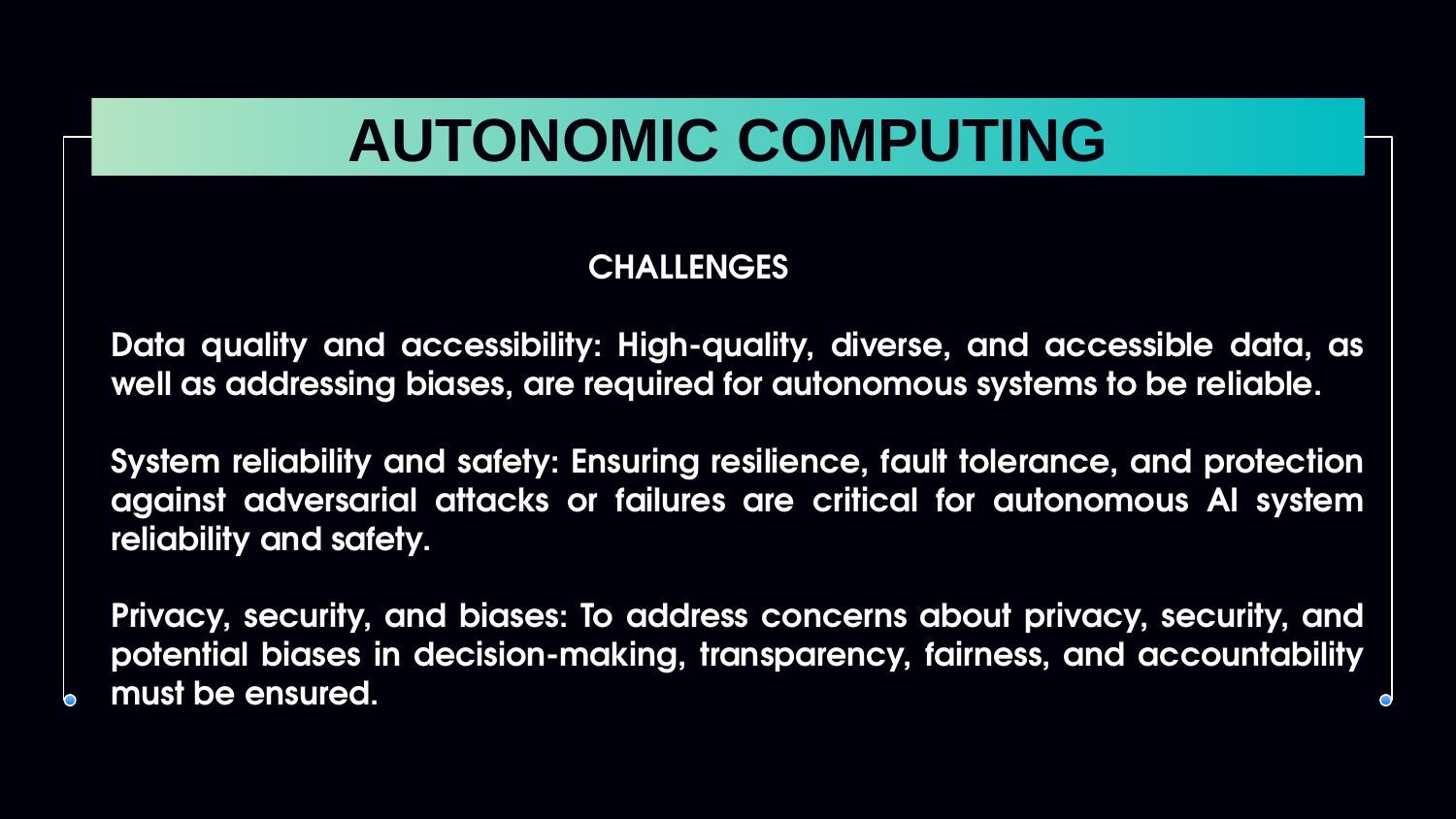

# AUTONOMIC COMPUTING

                                     CHALLENGES

Data quality and accessibility: High-quality, diverse, and accessible data, as well as addressing biases, are required for autonomous systems to be reliable.

System reliability and safety: Ensuring resilience, fault tolerance, and protection against adversarial attacks or failures are critical for autonomous AI system reliability and safety.

Privacy, security, and biases: To address concerns about privacy, security, and potential biases in decision-making, transparency, fairness, and accountability must be ensured.